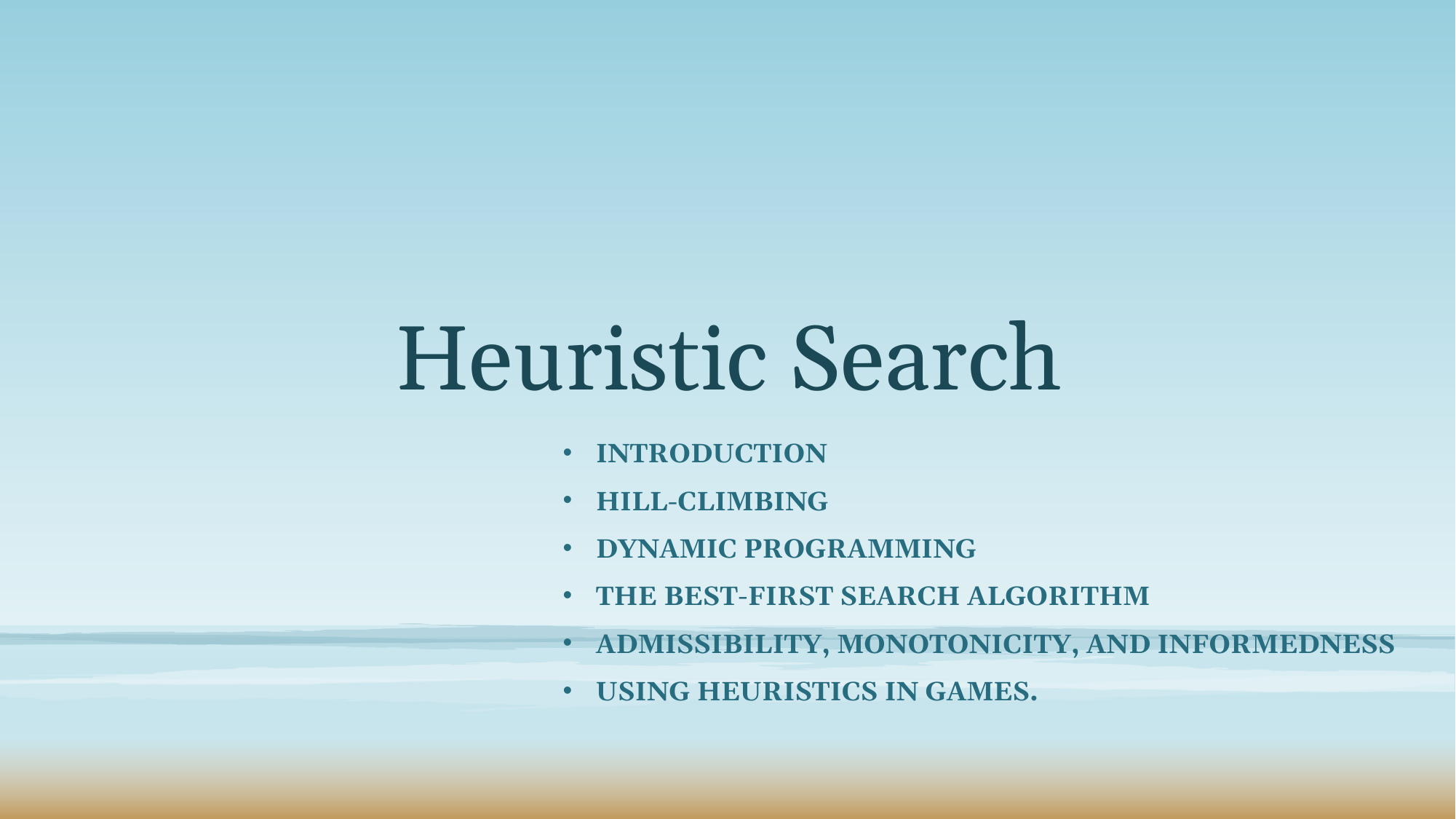

# Heuristic Search
introduction
Hill-Climbing
Dynamic Programming
The Best-first Search Algorithm
Admissibility, Monotonicity, and informedness
Using Heuristics in Games.